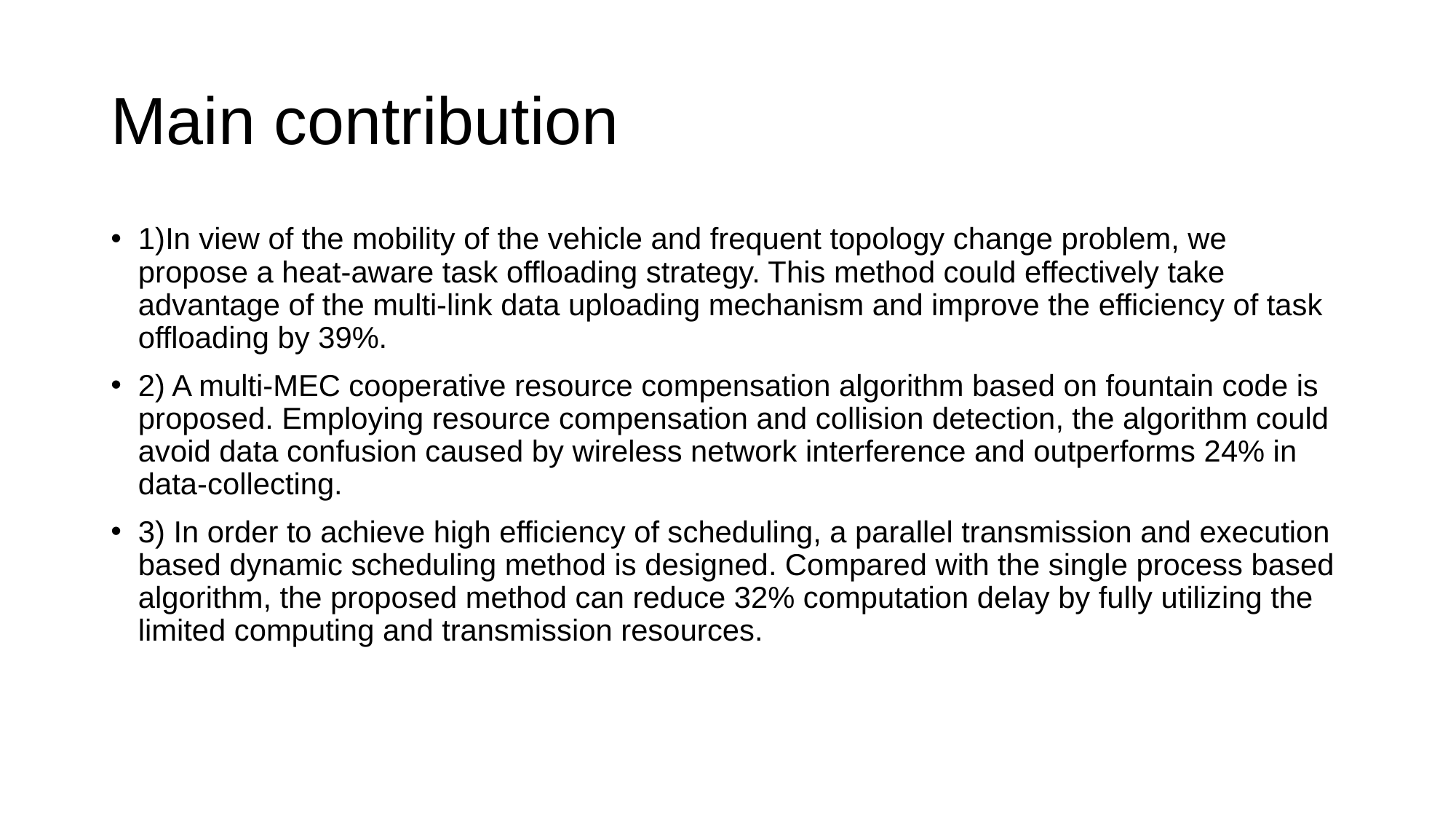

# Main contribution
1)In view of the mobility of the vehicle and frequent topology change problem, we propose a heat-aware task offloading strategy. This method could effectively take advantage of the multi-link data uploading mechanism and improve the efficiency of task offloading by 39%.
2) A multi-MEC cooperative resource compensation algorithm based on fountain code is proposed. Employing resource compensation and collision detection, the algorithm could avoid data confusion caused by wireless network interference and outperforms 24% in data-collecting.
3) In order to achieve high efficiency of scheduling, a parallel transmission and execution based dynamic scheduling method is designed. Compared with the single process based algorithm, the proposed method can reduce 32% computation delay by fully utilizing the limited computing and transmission resources.